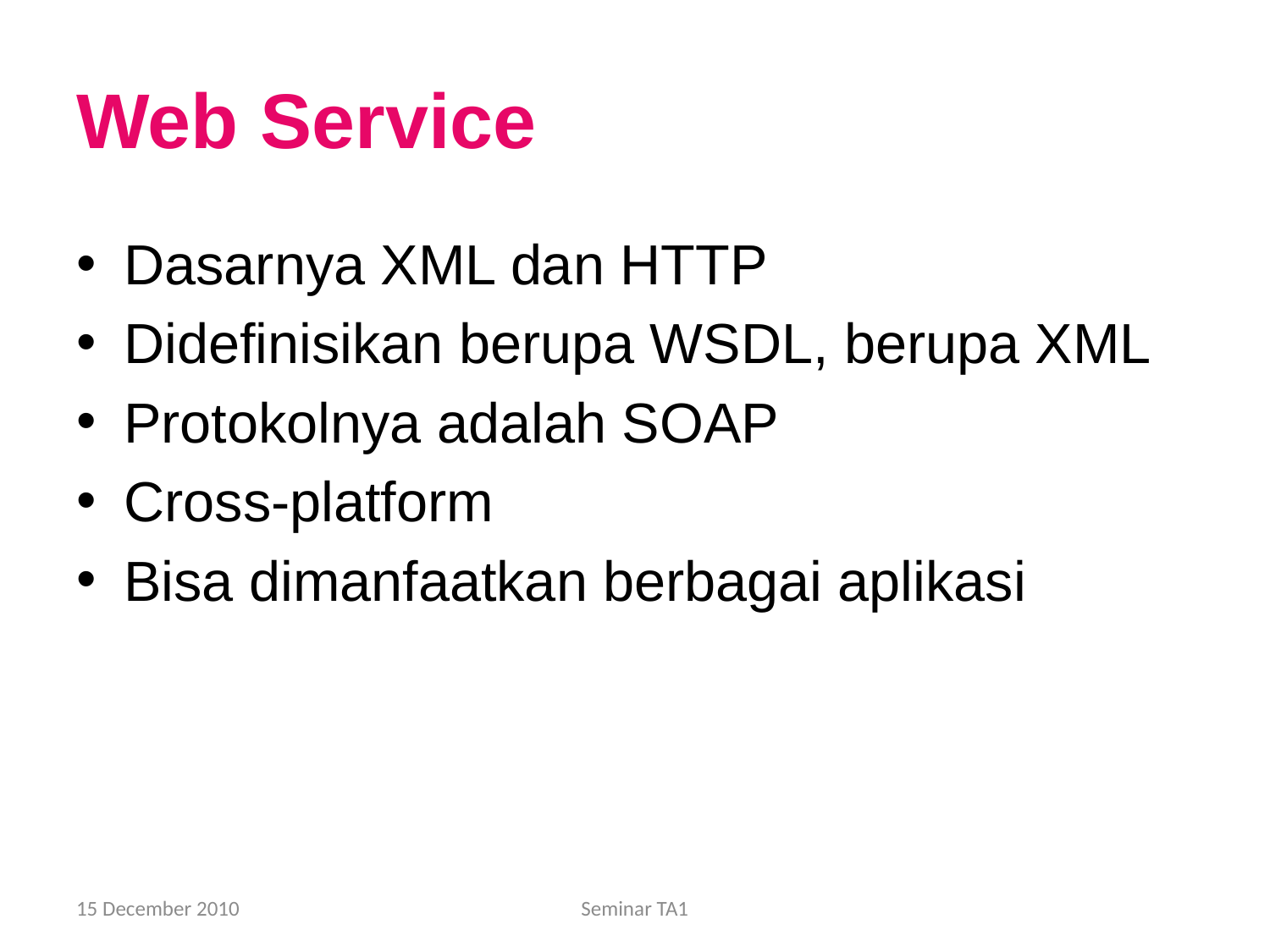

# Web Service
Dasarnya XML dan HTTP
Didefinisikan berupa WSDL, berupa XML
Protokolnya adalah SOAP
Cross-platform
Bisa dimanfaatkan berbagai aplikasi
15 December 2010
Seminar TA1